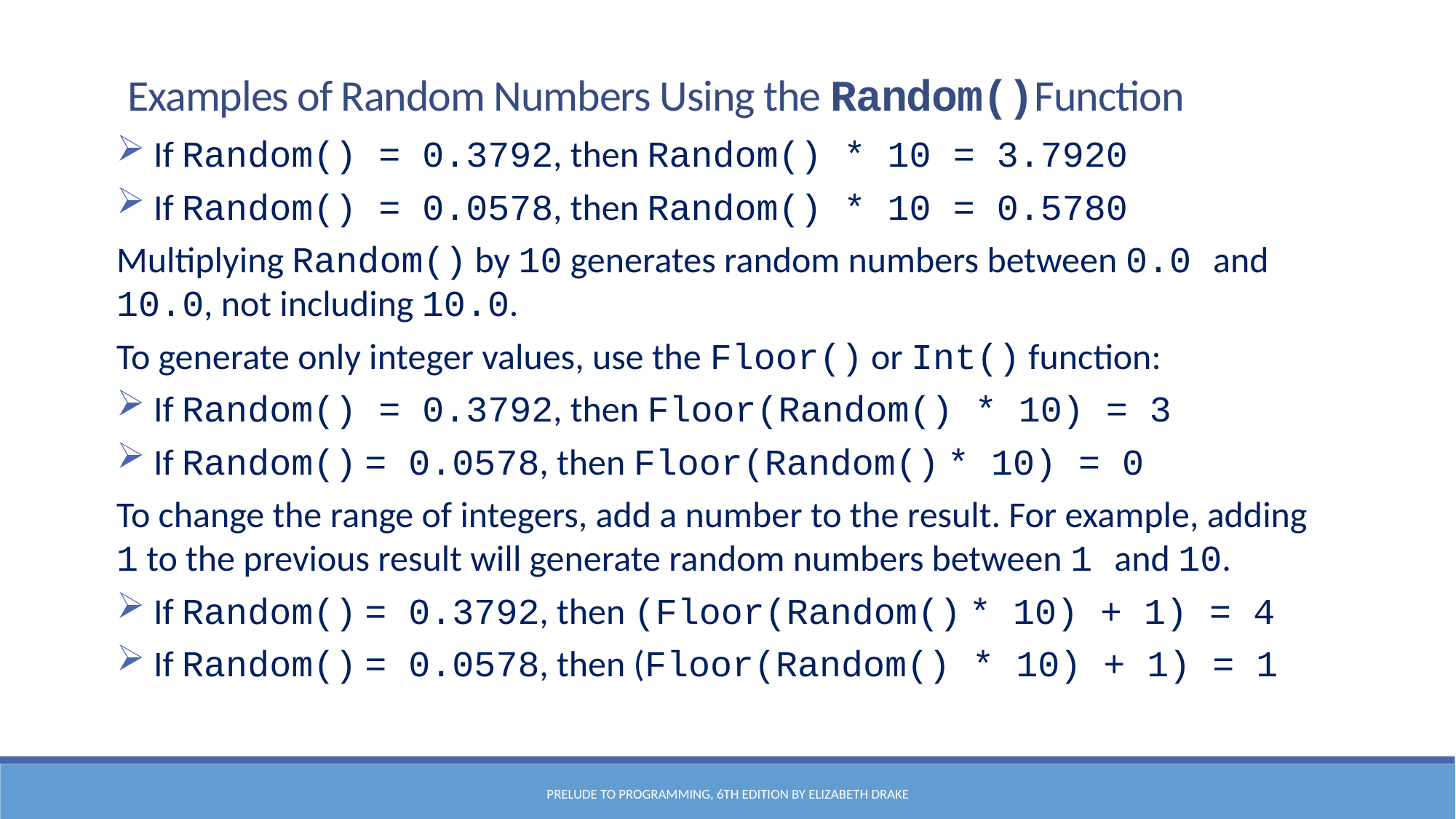

Examples of Random Numbers Using the Random()Function
 If Random() = 0.3792, then Random() * 10 = 3.7920
 If Random() = 0.0578, then Random() * 10 = 0.5780
Multiplying Random() by 10 generates random numbers between 0.0 and 10.0, not including 10.0.
To generate only integer values, use the Floor() or Int() function:
 If Random() = 0.3792, then Floor(Random() * 10) = 3
 If Random() = 0.0578, then Floor(Random() * 10) = 0
To change the range of integers, add a number to the result. For example, adding 1 to the previous result will generate random numbers between 1 and 10.
 If Random() = 0.3792, then (Floor(Random() * 10) + 1) = 4
 If Random() = 0.0578, then (Floor(Random() * 10) + 1) = 1

Prelude to Programming, 6th edition by Elizabeth Drake